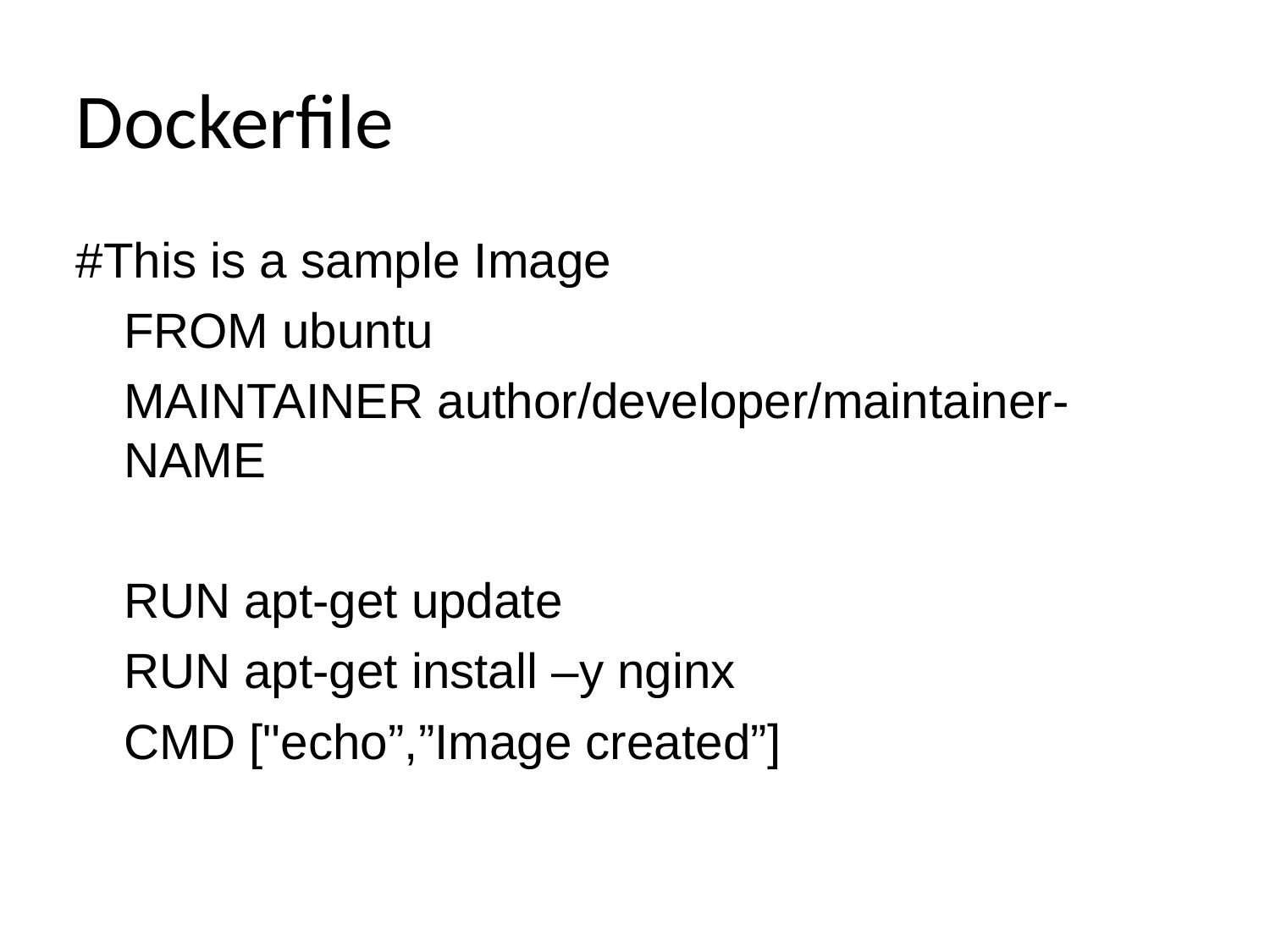

Dockerfile
#This is a sample Image
	FROM ubuntu
	MAINTAINER author/developer/maintainer-NAME

	RUN apt-get update
	RUN apt-get install –y nginx
	CMD ["echo”,”Image created”]